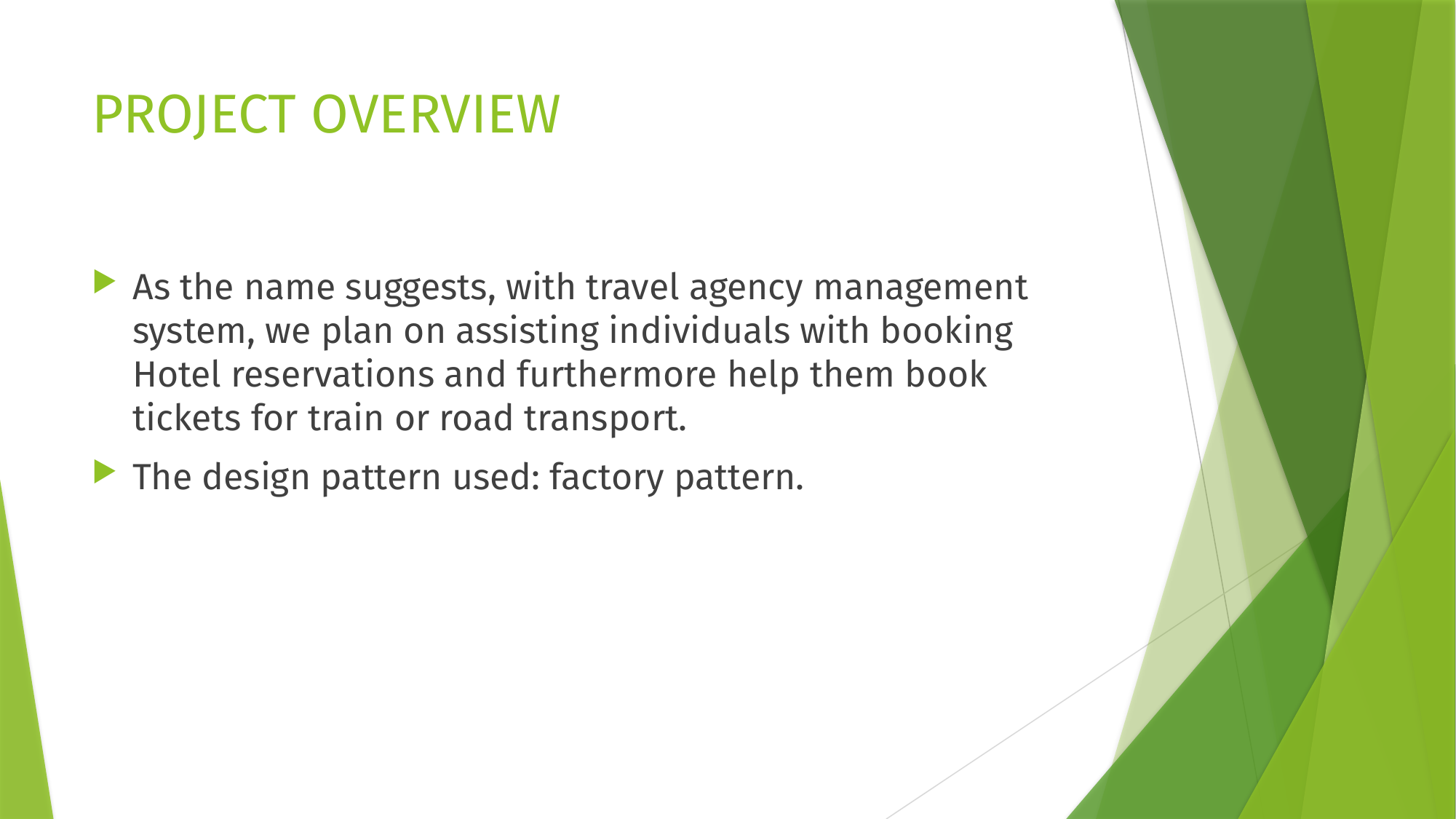

# PROJECT OVERVIEW
As the name suggests, with travel agency management system, we plan on assisting individuals with booking Hotel reservations and furthermore help them book tickets for train or road transport.
The design pattern used: factory pattern.